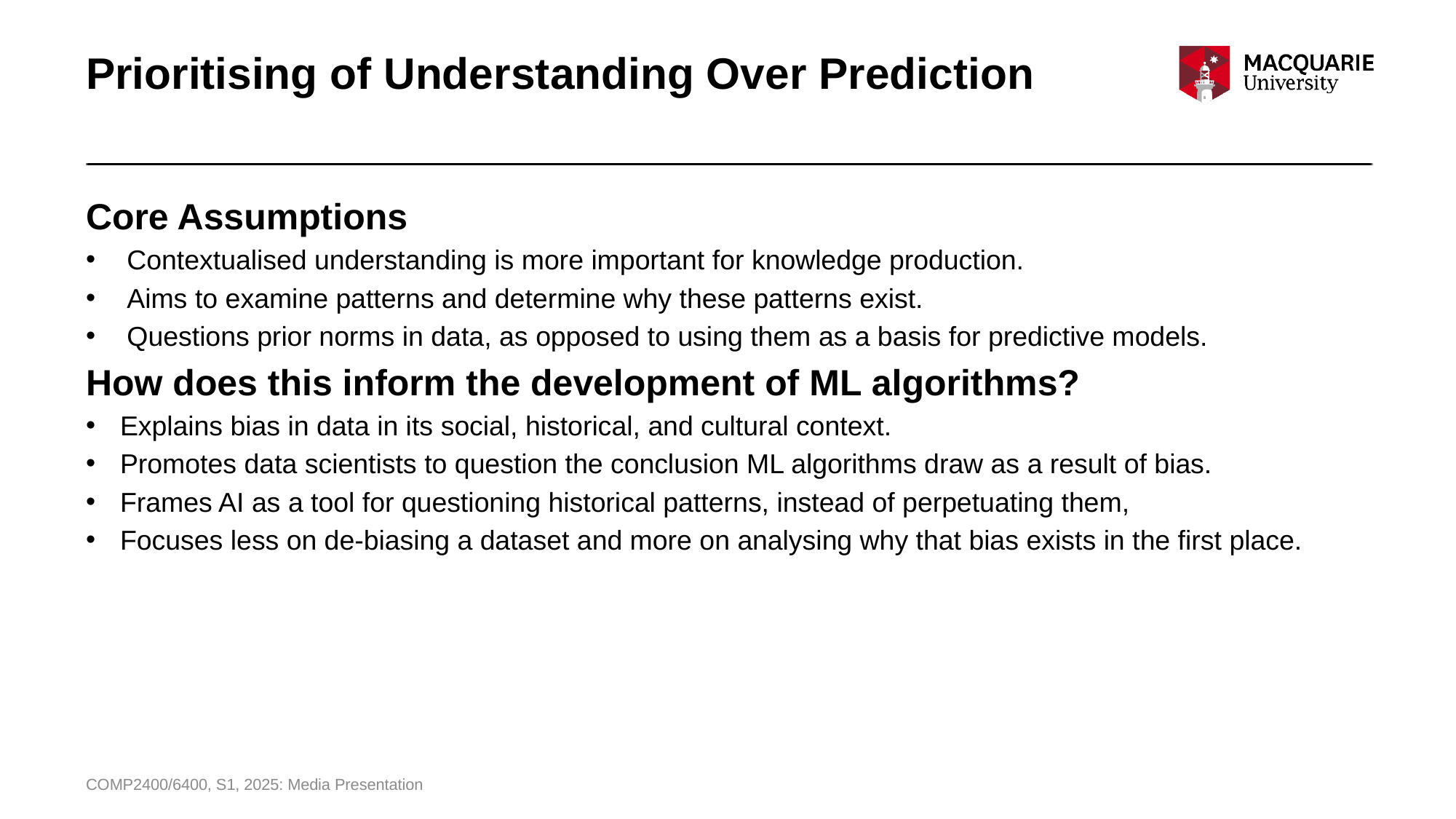

# Prioritising of Understanding Over Prediction
Core Assumptions
Contextualised understanding is more important for knowledge production.
Aims to examine patterns and determine why these patterns exist.
Questions prior norms in data, as opposed to using them as a basis for predictive models.
How does this inform the development of ML algorithms?
Explains bias in data in its social, historical, and cultural context.
Promotes data scientists to question the conclusion ML algorithms draw as a result of bias.
Frames AI as a tool for questioning historical patterns, instead of perpetuating them,
Focuses less on de-biasing a dataset and more on analysing why that bias exists in the first place.
COMP2400/6400, S1, 2025: Media Presentation